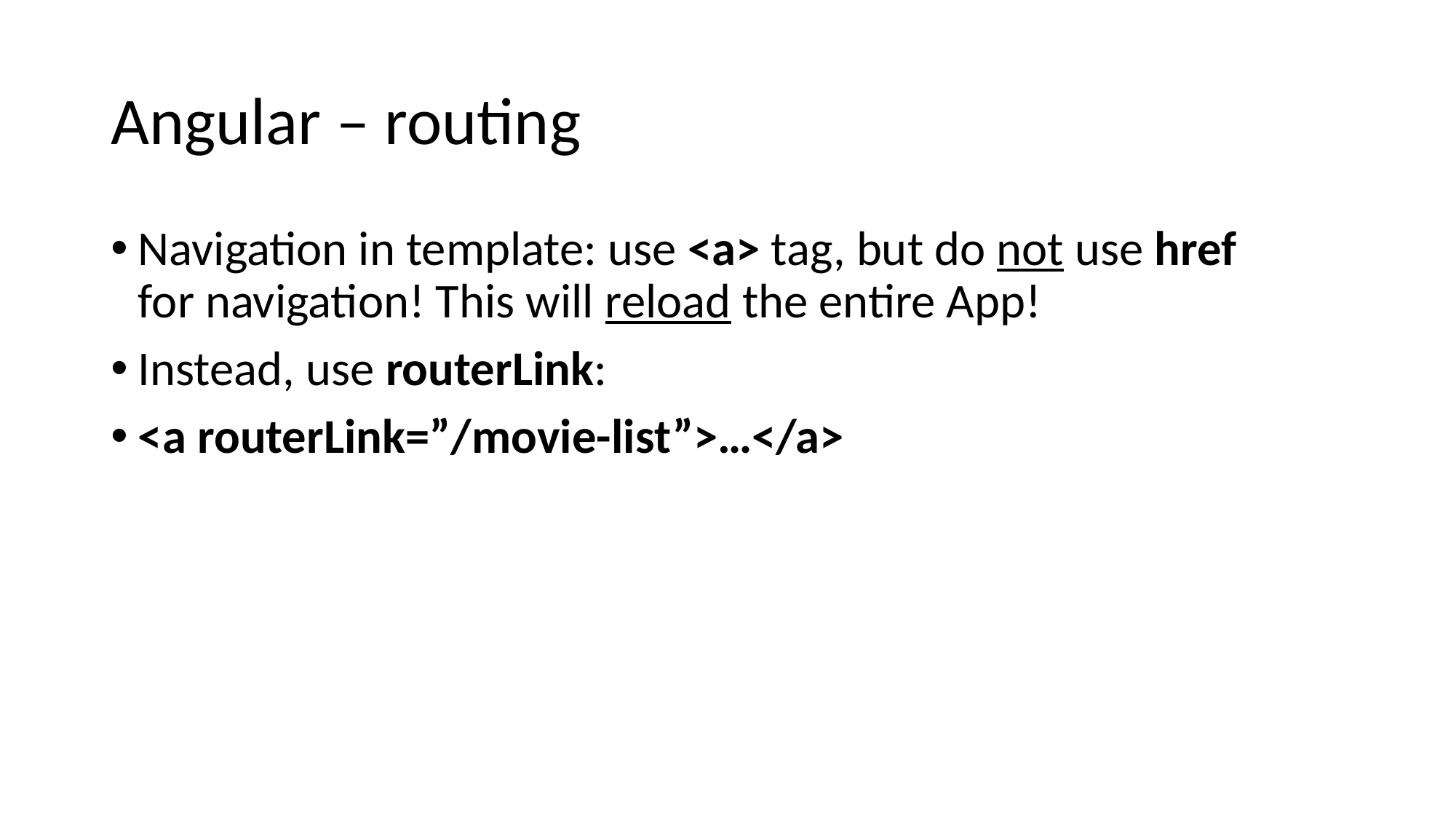

# Angular – routing
Navigation in template: use <a> tag, but do not use href for navigation! This will reload the entire App!
Instead, use routerLink:
<a routerLink=”/movie-list”>…</a>